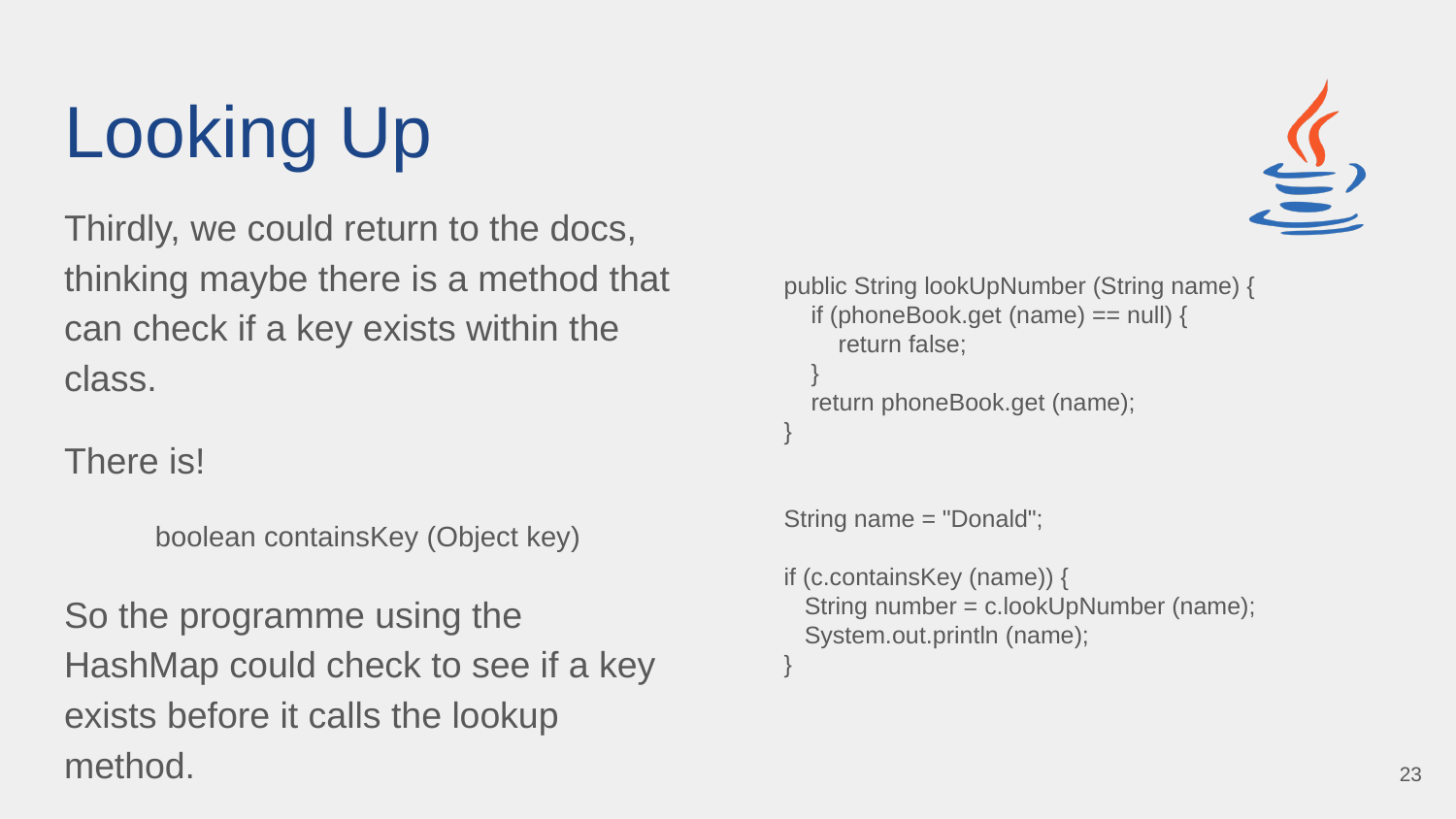

# Looking Up
Thirdly, we could return to the docs, thinking maybe there is a method that can check if a key exists within the class.
There is!
boolean containsKey (Object key)
So the programme using the HashMap could check to see if a key exists before it calls the lookup method.

public String lookUpNumber (String name) {
    if (phoneBook.get (name) == null) {
        return false;
    }
    return phoneBook.get (name);
}

String name = "Donald";

if (c.containsKey (name)) {
   String number = c.lookUpNumber (name);
   System.out.println (name);
}

23